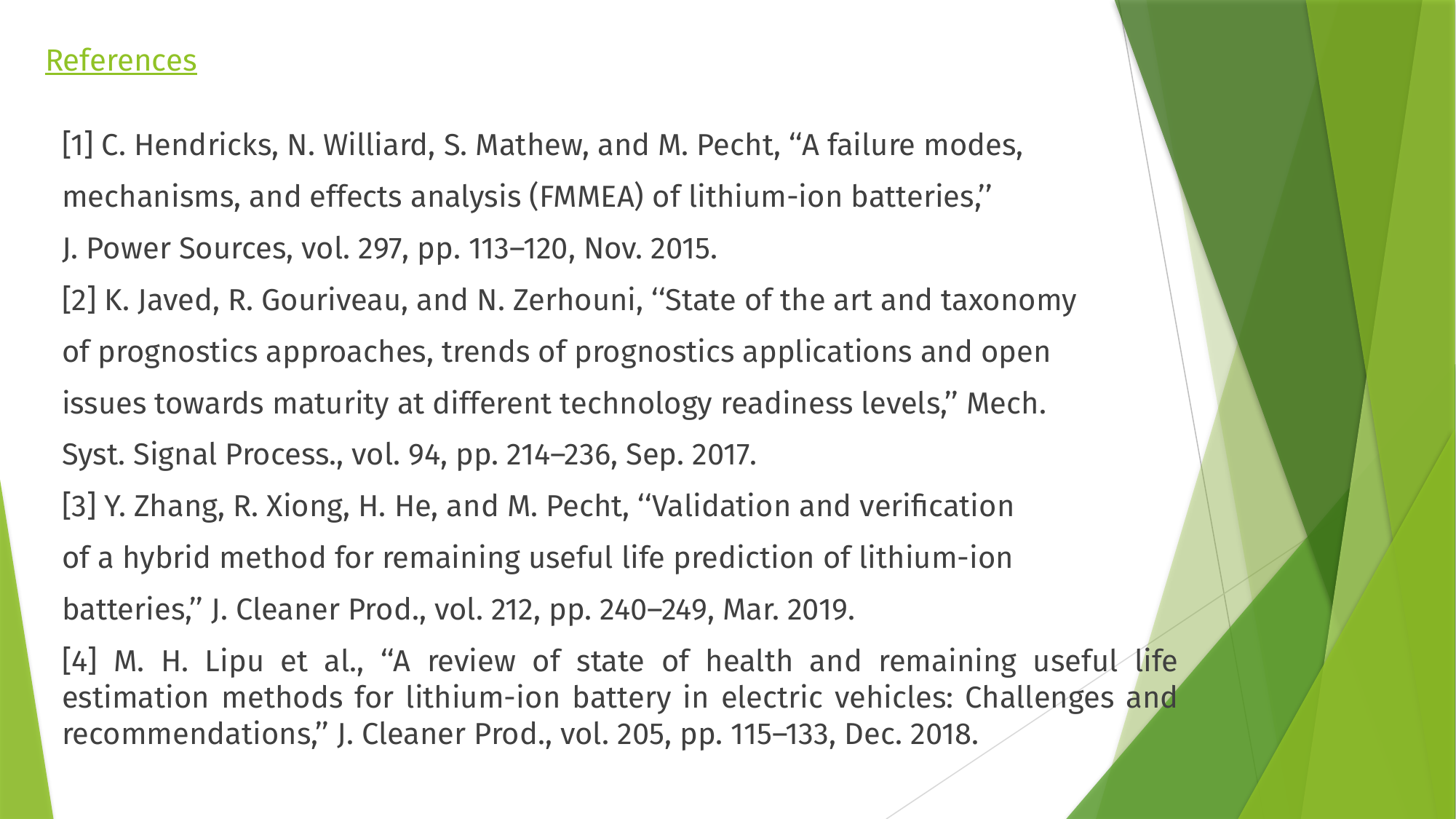

# References
[1] C. Hendricks, N. Williard, S. Mathew, and M. Pecht, ‘‘A failure modes,
mechanisms, and effects analysis (FMMEA) of lithium-ion batteries,’’
J. Power Sources, vol. 297, pp. 113–120, Nov. 2015.
[2] K. Javed, R. Gouriveau, and N. Zerhouni, ‘‘State of the art and taxonomy
of prognostics approaches, trends of prognostics applications and open
issues towards maturity at different technology readiness levels,’’ Mech.
Syst. Signal Process., vol. 94, pp. 214–236, Sep. 2017.
[3] Y. Zhang, R. Xiong, H. He, and M. Pecht, ‘‘Validation and verification
of a hybrid method for remaining useful life prediction of lithium-ion
batteries,’’ J. Cleaner Prod., vol. 212, pp. 240–249, Mar. 2019.
[4] M. H. Lipu et al., ‘‘A review of state of health and remaining useful life estimation methods for lithium-ion battery in electric vehicles: Challenges and recommendations,’’ J. Cleaner Prod., vol. 205, pp. 115–133, Dec. 2018.